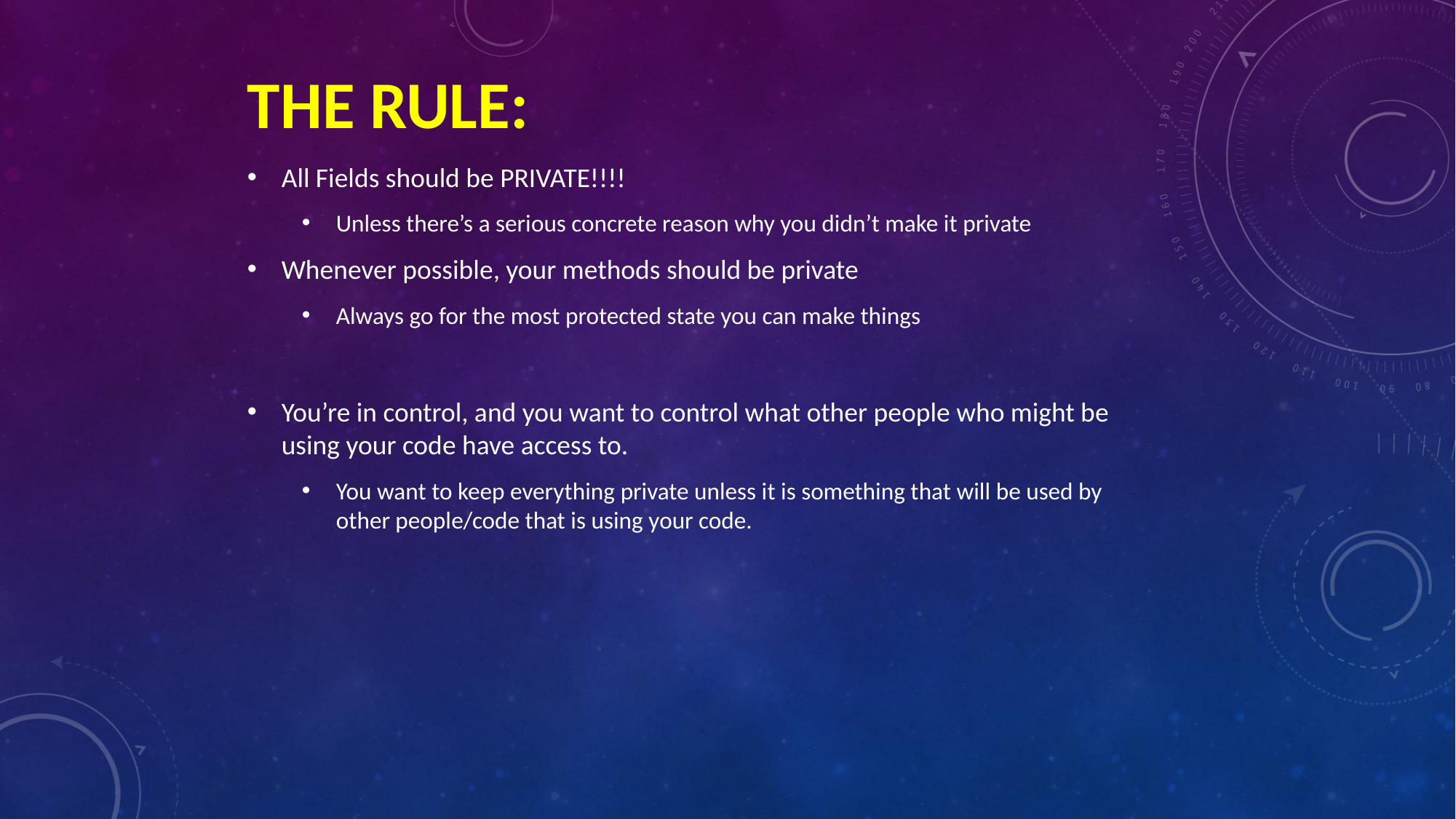

# The rule:
All Fields should be PRIVATE!!!!
Unless there’s a serious concrete reason why you didn’t make it private
Whenever possible, your methods should be private
Always go for the most protected state you can make things

You’re in control, and you want to control what other people who might be using your code have access to.
You want to keep everything private unless it is something that will be used by other people/code that is using your code.